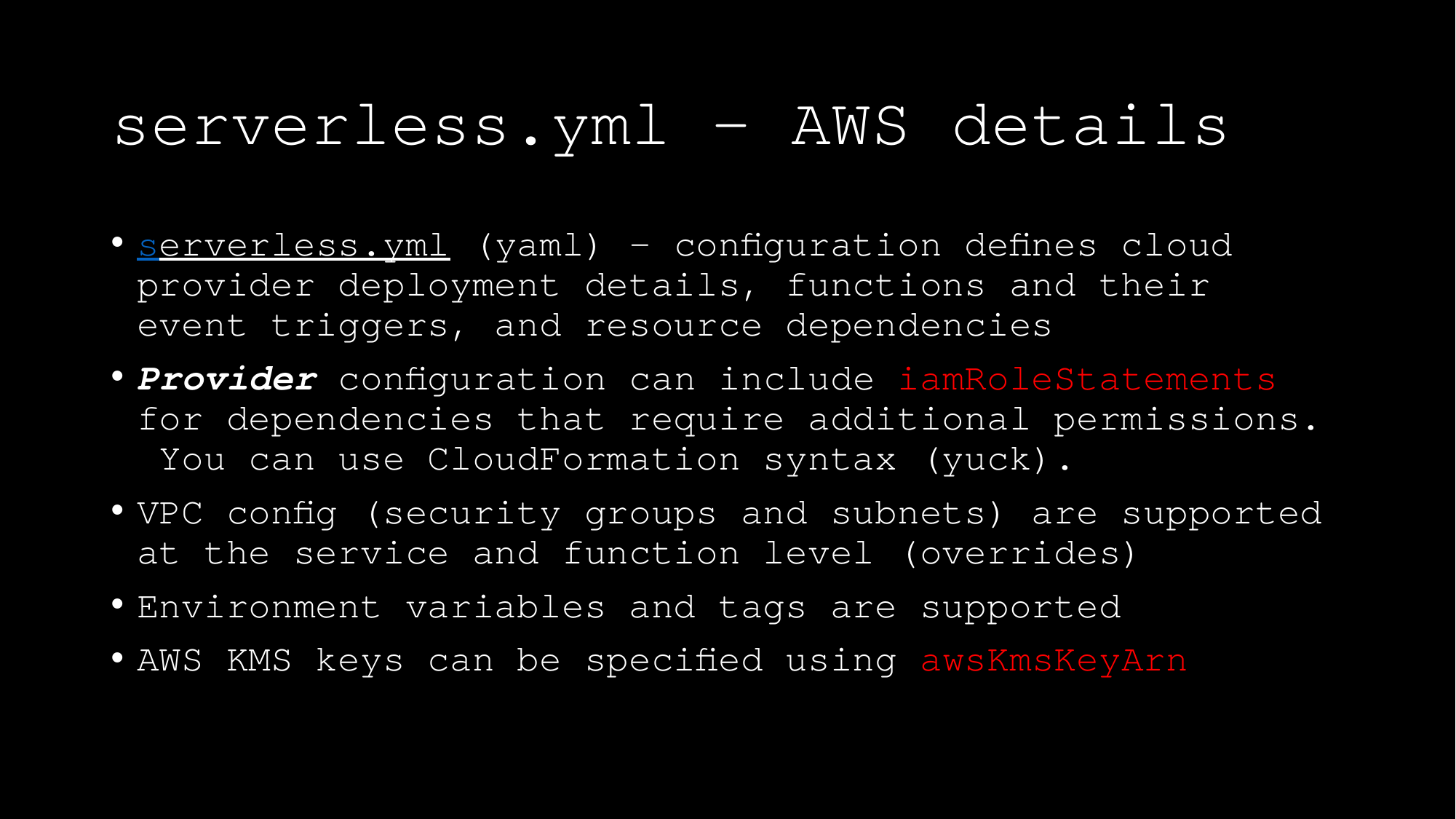

# serverless.yml – AWS details
serverless.yml (yaml) - configuration defines cloud provider deployment details, functions and their event triggers, and resource dependencies
Provider configuration can include iamRoleStatements for dependencies that require additional permissions.  You can use CloudFormation syntax (yuck).
VPC config (security groups and subnets) are supported at the service and function level (overrides)
Environment variables and tags are supported
AWS KMS keys can be specified using awsKmsKeyArn